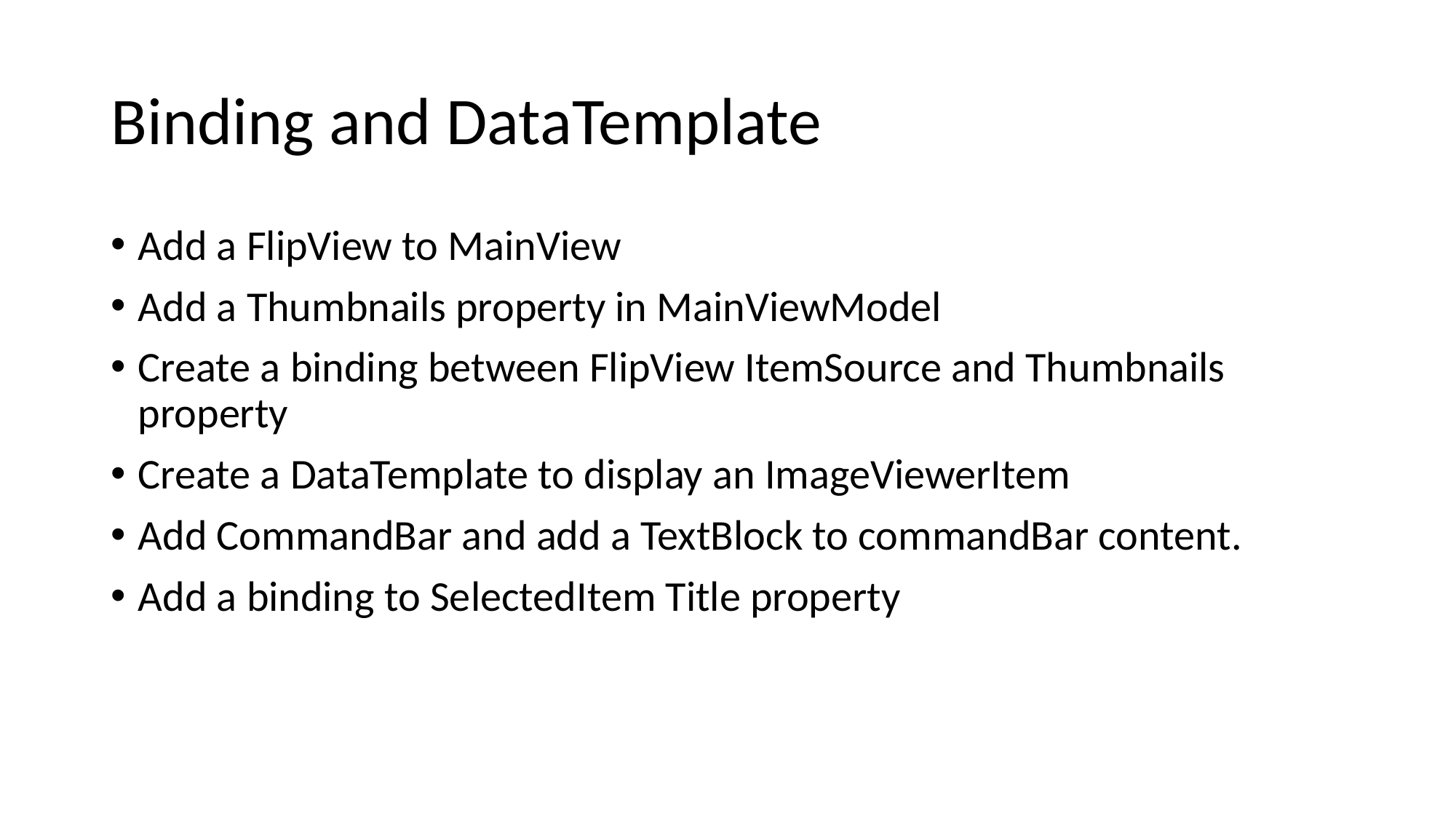

# Binding and DataTemplate
Add a FlipView to MainView
Add a Thumbnails property in MainViewModel
Create a binding between FlipView ItemSource and Thumbnails property
Create a DataTemplate to display an ImageViewerItem
Add CommandBar and add a TextBlock to commandBar content.
Add a binding to SelectedItem Title property